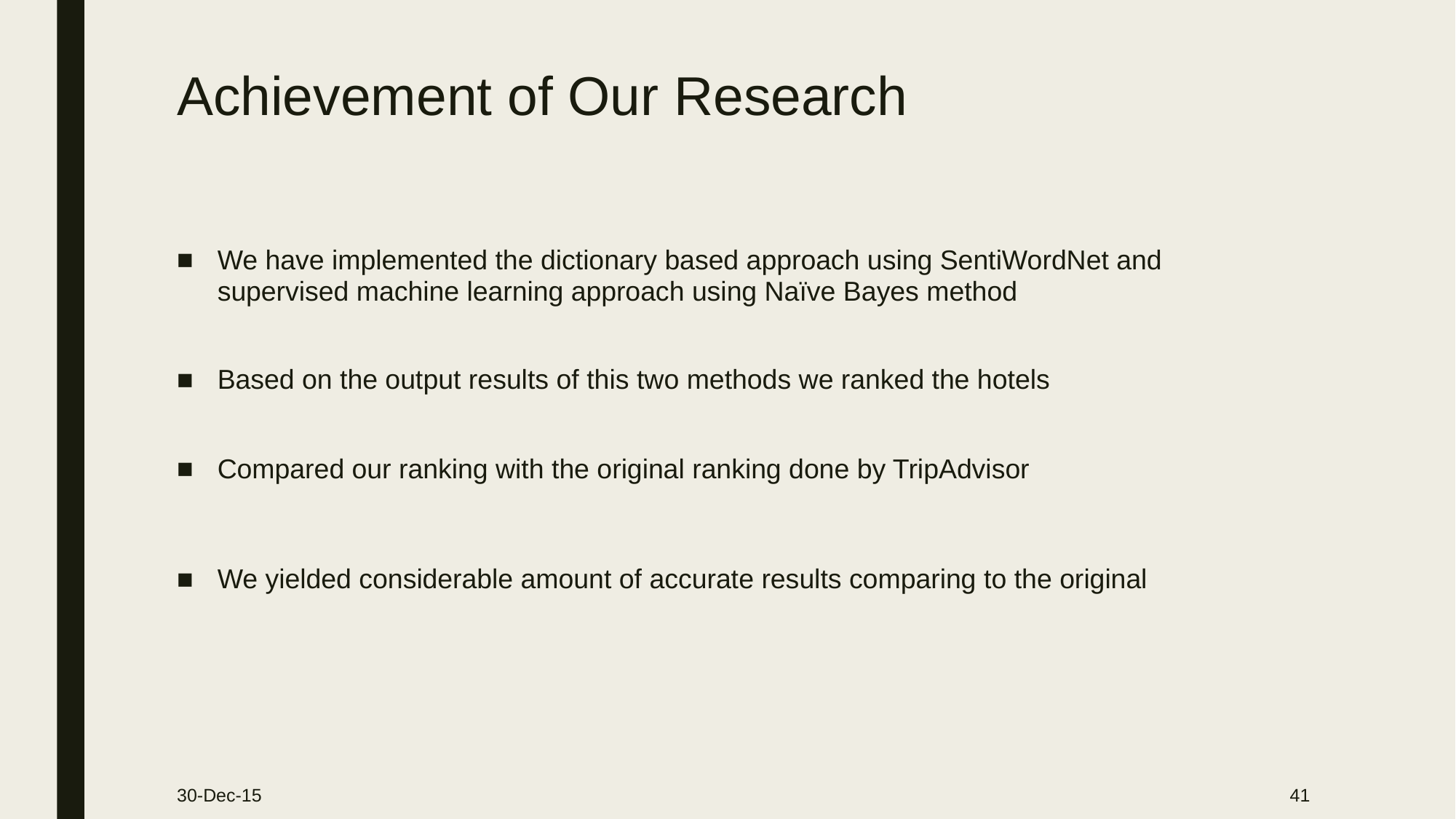

# Achievement of Our Research

We have implemented the dictionary based approach using SentiWordNet and supervised machine learning approach using Naïve Bayes method

Based on the output results of this two methods we ranked the hotels

Compared our ranking with the original ranking done by TripAdvisor

We yielded considerable amount of accurate results comparing to the original

30-Dec-15
41